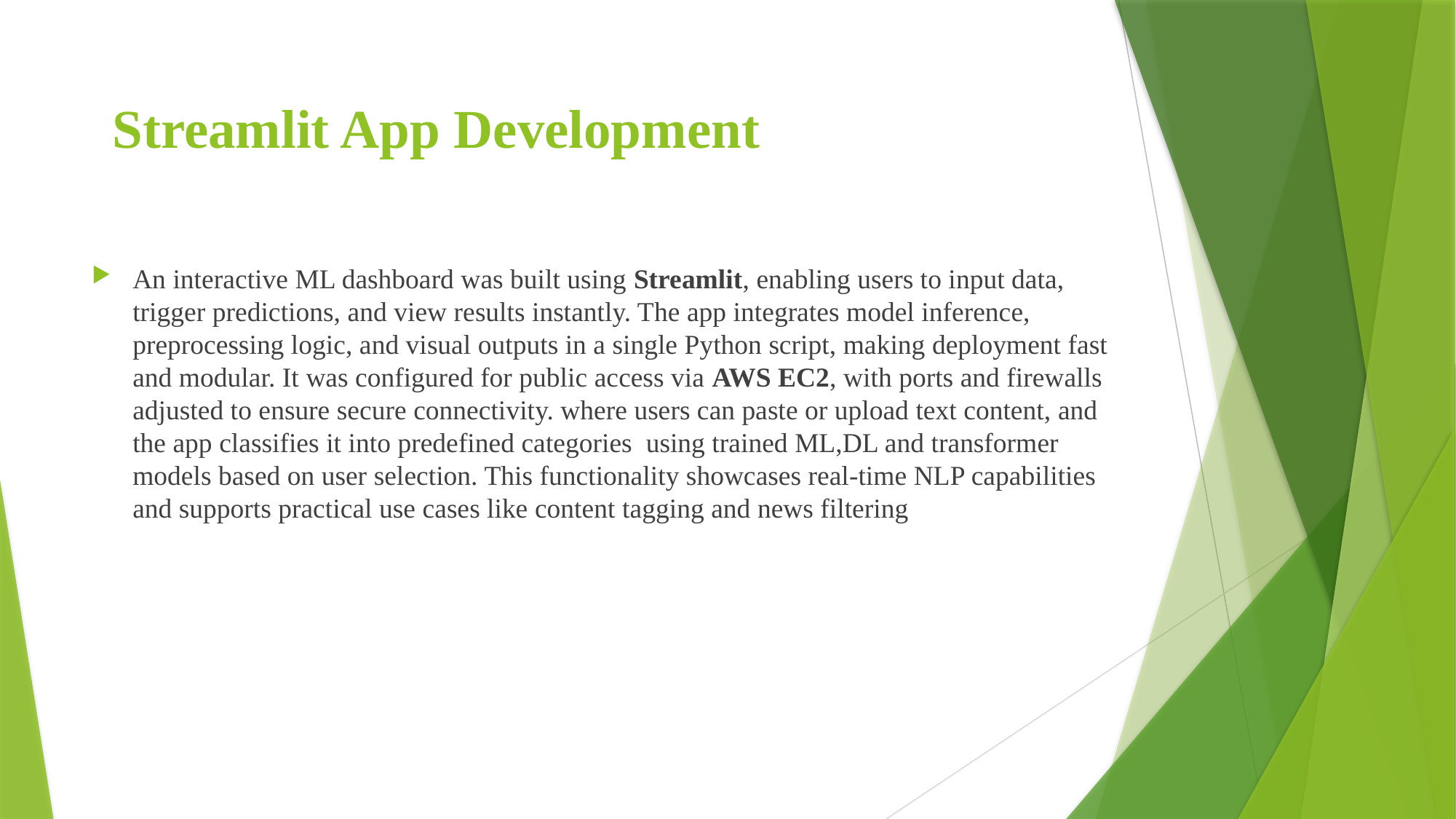

# Streamlit App Development
An interactive ML dashboard was built using Streamlit, enabling users to input data, trigger predictions, and view results instantly. The app integrates model inference, preprocessing logic, and visual outputs in a single Python script, making deployment fast and modular. It was configured for public access via AWS EC2, with ports and firewalls adjusted to ensure secure connectivity. where users can paste or upload text content, and the app classifies it into predefined categories  using trained ML,DL and transformer models based on user selection. This functionality showcases real-time NLP capabilities and supports practical use cases like content tagging and news filtering